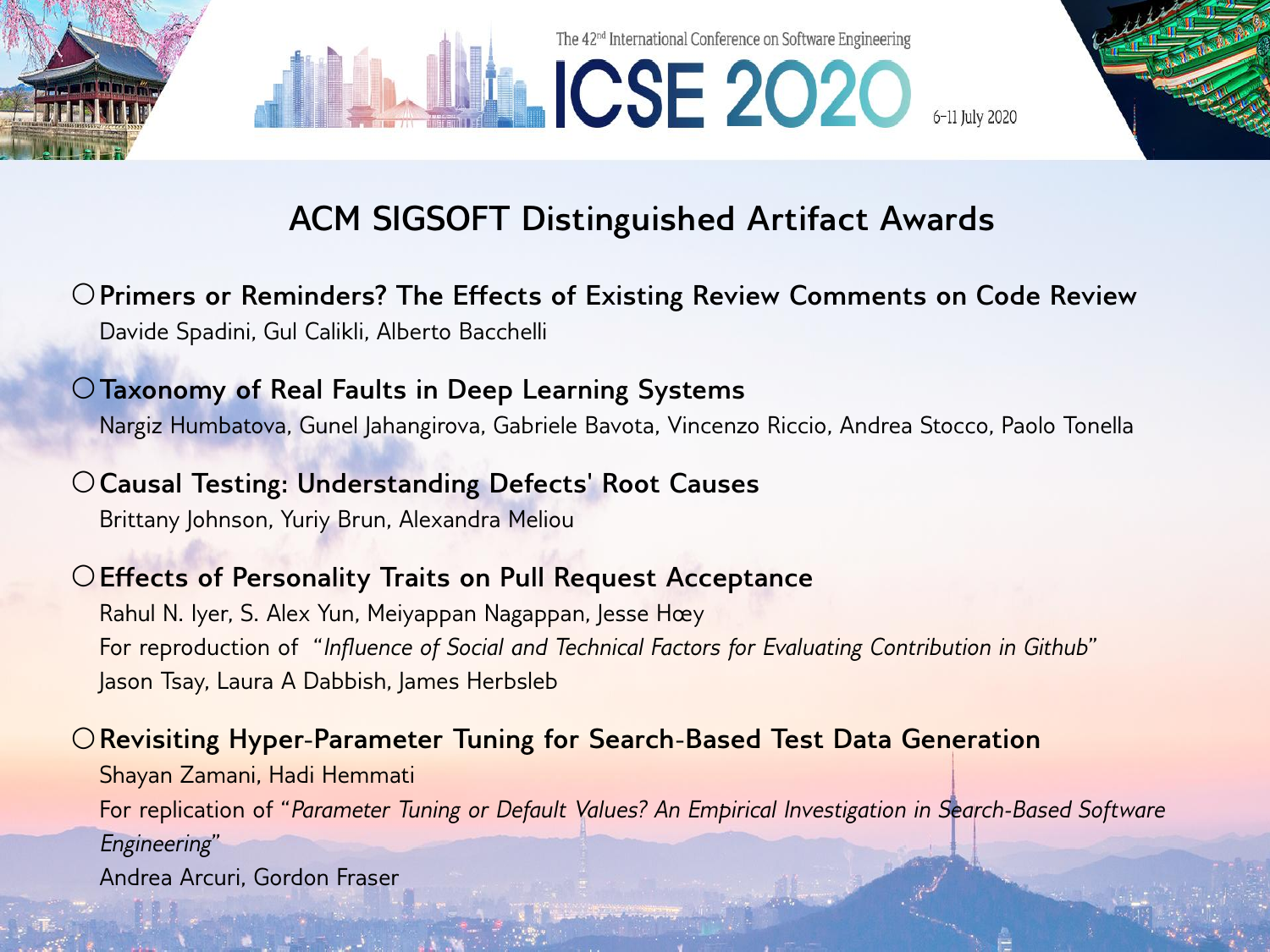

ACM SIGSOFT Distinguished Artifact Awards
Primers or Reminders? The Effects of Existing Review Comments on Code Review
Davide Spadini, Gul Calikli, Alberto Bacchelli
Taxonomy of Real Faults in Deep Learning Systems
Nargiz Humbatova, Gunel Jahangirova, Gabriele Bavota, Vincenzo Riccio, Andrea Stocco, Paolo Tonella
Causal Testing: Understanding Defects' Root Causes
Brittany Johnson, Yuriy Brun, Alexandra Meliou
Effects of Personality Traits on Pull Request Acceptance
Rahul N. Iyer, S. Alex Yun, Meiyappan Nagappan, Jesse Hoey
For reproduction of  “Influence of Social and Technical Factors for Evaluating Contribution in Github”
Jason Tsay, Laura A Dabbish, James Herbsleb
Revisiting Hyper-Parameter Tuning for Search-Based Test Data Generation
Shayan Zamani, Hadi Hemmati
For replication of “Parameter Tuning or Default Values? An Empirical Investigation in Search-Based Software Engineering”
Andrea Arcuri, Gordon Fraser